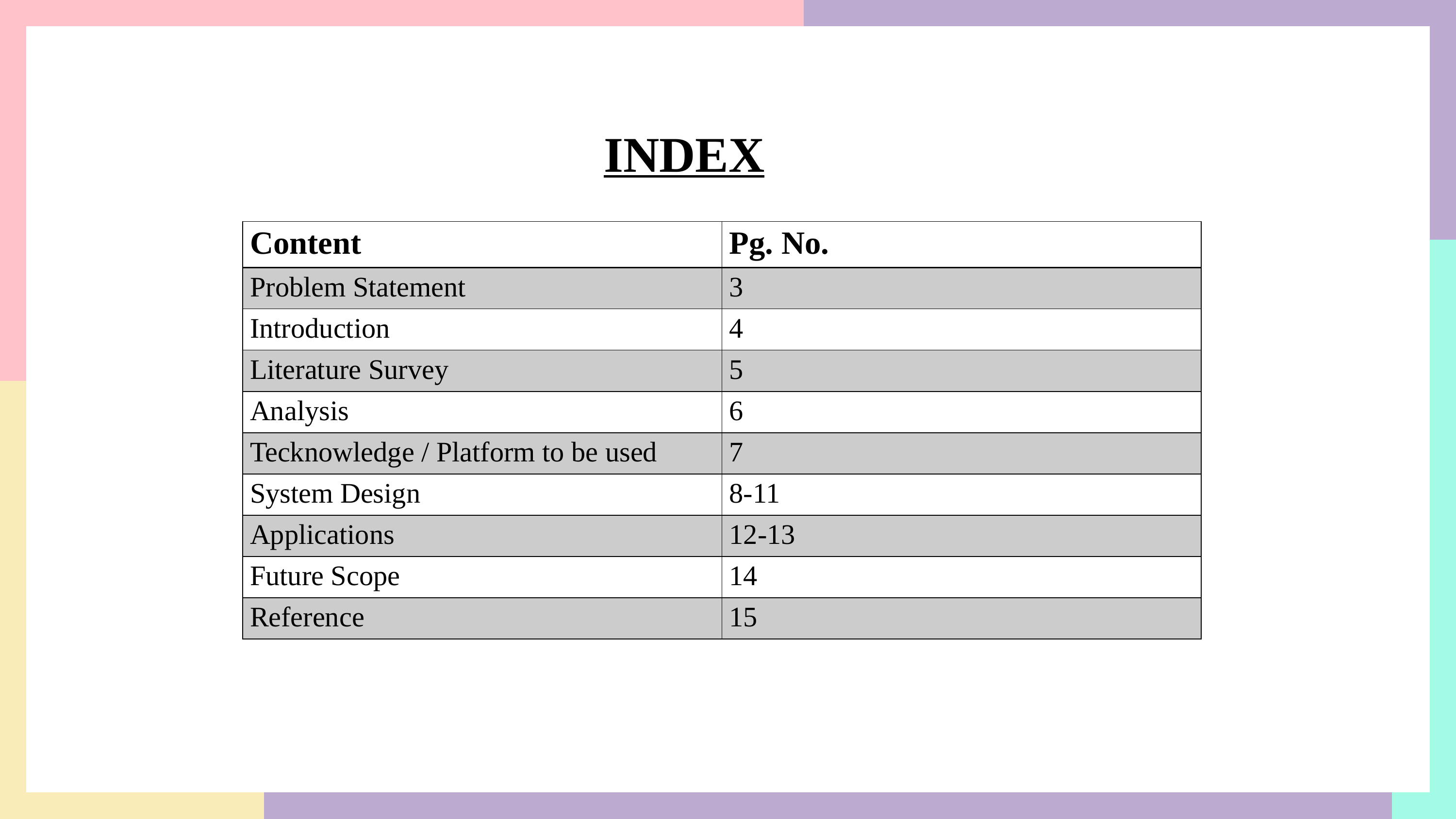

INDEX
| Content | Pg. No. |
| --- | --- |
| Problem Statement | 3 |
| Introduction | 4 |
| Literature Survey | 5 |
| Analysis | 6 |
| Tecknowledge / Platform to be used | 7 |
| System Design | 8-11 |
| Applications | 12-13 |
| Future Scope | 14 |
| Reference | 15 |